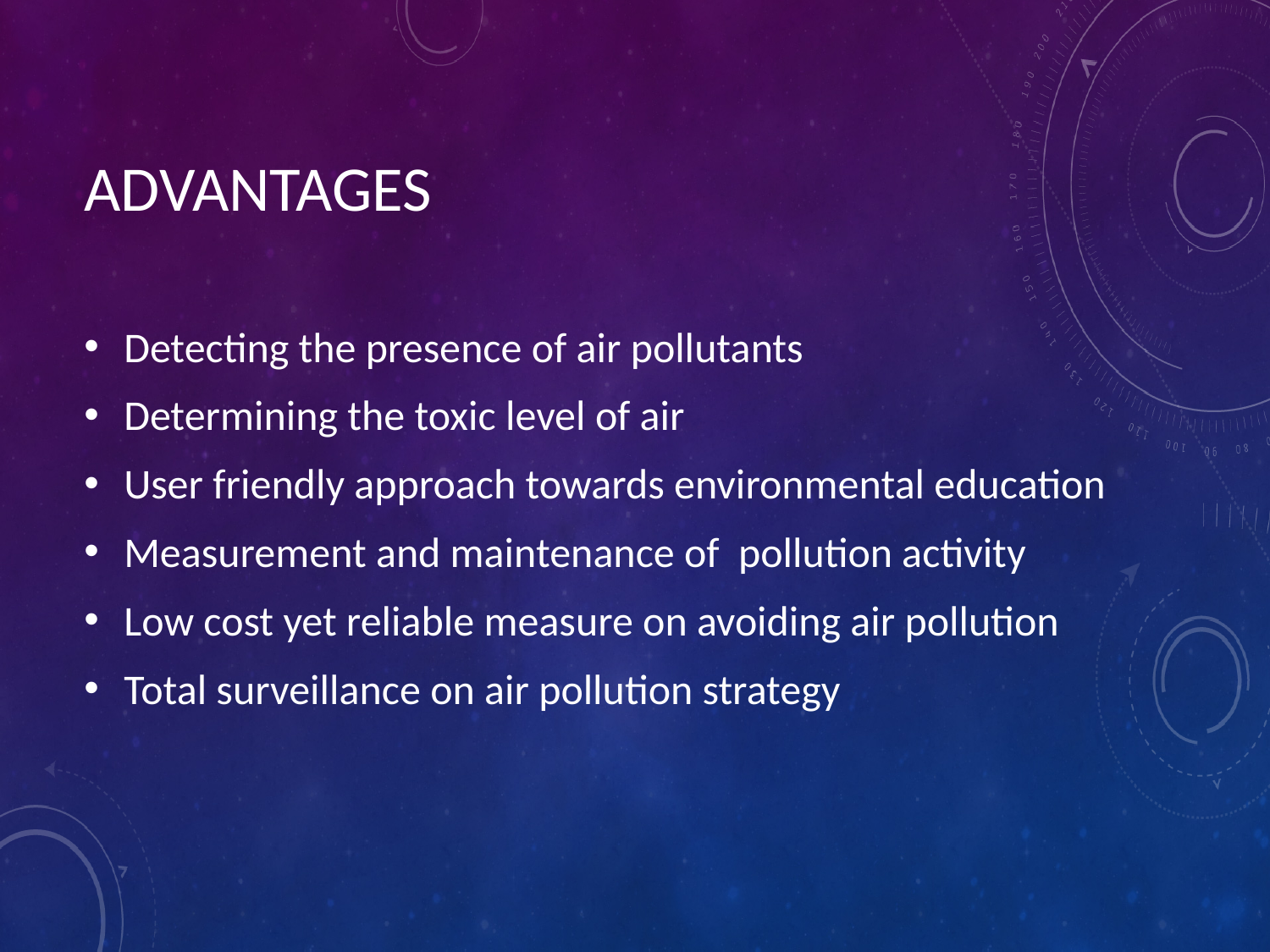

# advantages
Detecting the presence of air pollutants
Determining the toxic level of air
User friendly approach towards environmental education
Measurement and maintenance of  pollution activity
Low cost yet reliable measure on avoiding air pollution
Total surveillance on air pollution strategy